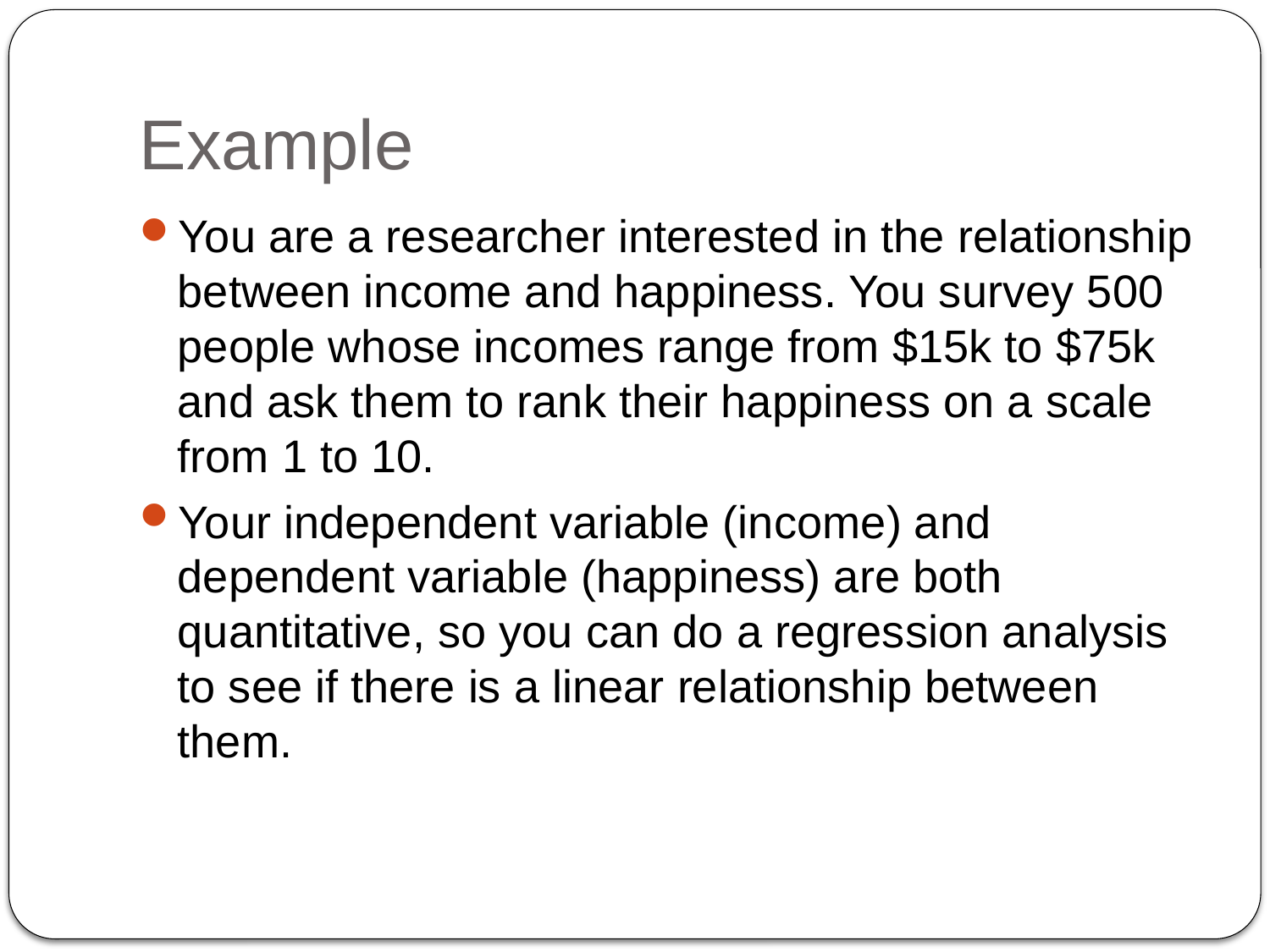

# Example
You are a researcher interested in the relationship between income and happiness. You survey 500 people whose incomes range from $15k to $75k and ask them to rank their happiness on a scale from 1 to 10.
Your independent variable (income) and dependent variable (happiness) are both quantitative, so you can do a regression analysis to see if there is a linear relationship between them.